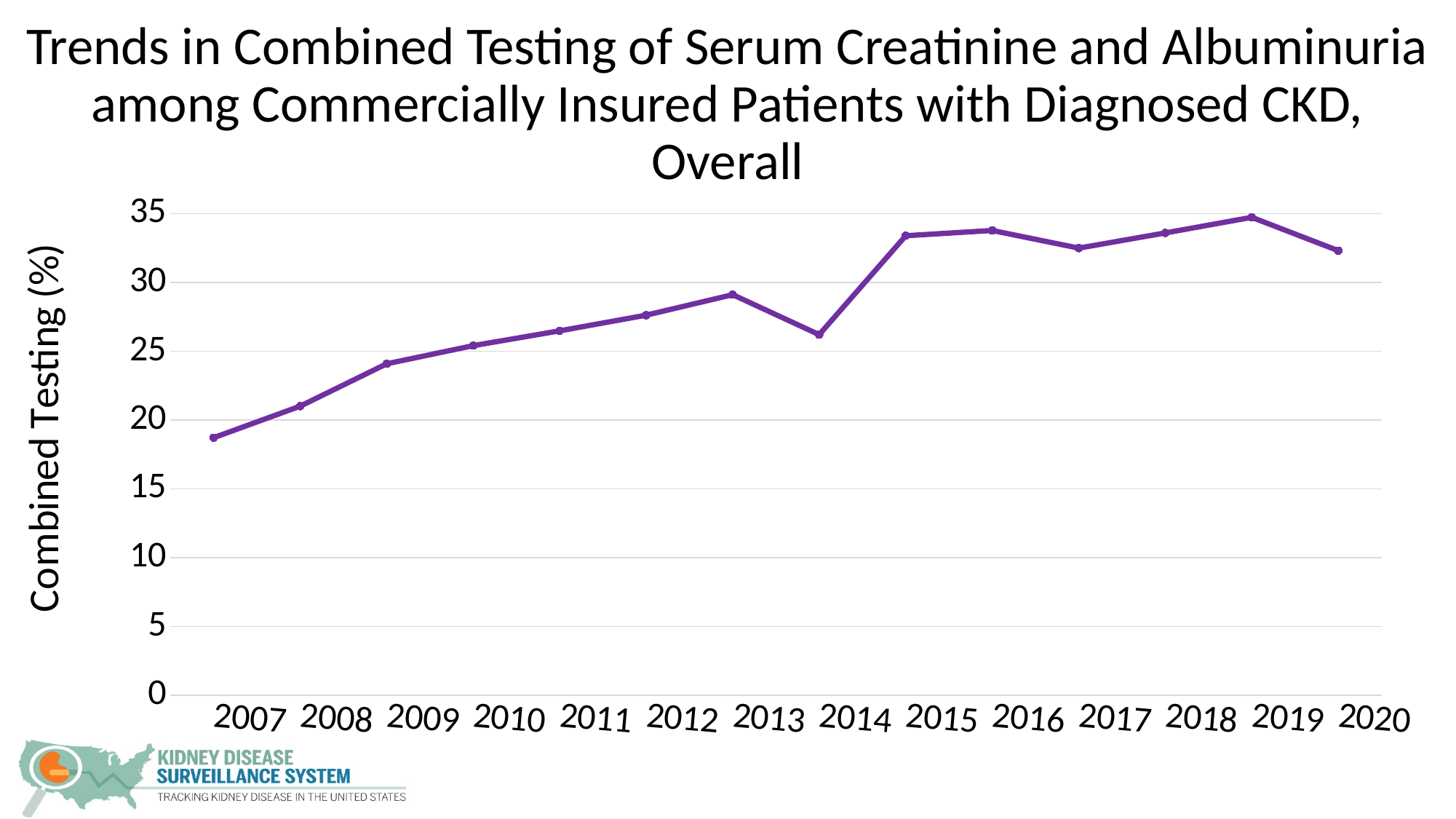

# Trends in Combined Testing of Serum Creatinine and Albuminuria among Commercially Insured Patients with Diagnosed CKD, Overall

### Chart

| Category | Overall |
|---|---|
| 2007 | 18.717713236138216 |
| 2008 | 21.006483581897452 |
| 2009 | 24.08645049806871 |
| 2010 | 25.402992103165978 |
| 2011 | 26.482370908125098 |
| 2012 | 27.619752173108935 |
| 2013 | 29.109363397722163 |
| 2014 | 26.204169506091922 |
| 2015 | 33.38988458874526 |
| 2016 | 33.77027980249236 |
| 2017 | 32.490068912770326 |
| 2018 | 33.59213601360372 |
| 2019 | 34.725641385802405 |
| 2020 | 32.303534496541836 |